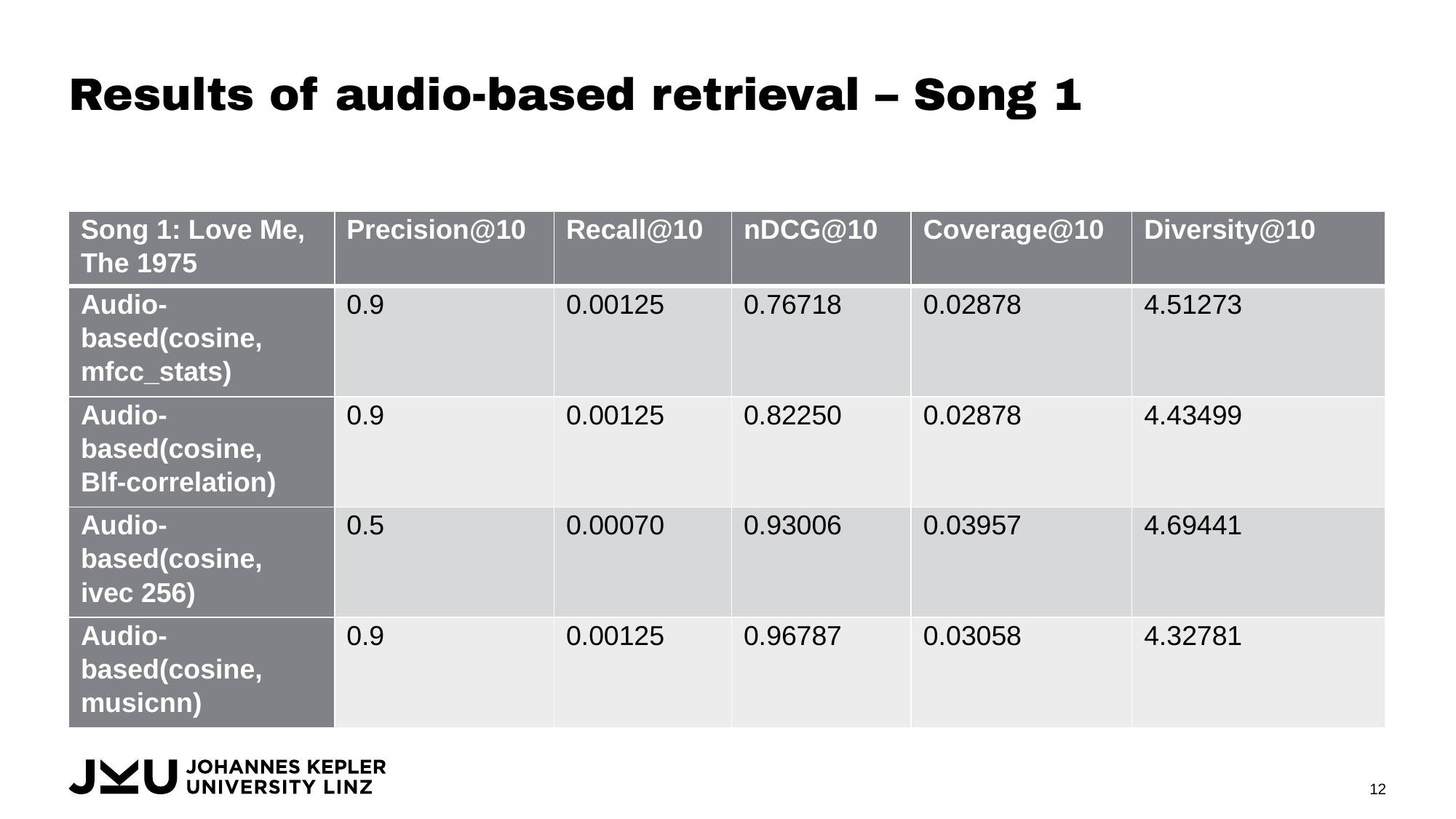

# Results of audio-based retrieval – Song 1
| Song 1: Love Me, The 1975 | Precision@10 | Recall@10 | nDCG@10 | Coverage@10 | Diversity@10 |
| --- | --- | --- | --- | --- | --- |
| Audio-based(cosine, mfcc\_stats) | 0.9 | 0.00125 | 0.76718 | 0.02878 | 4.51273 |
| Audio-based(cosine, Blf-correlation) | 0.9 | 0.00125 | 0.82250 | 0.02878 | 4.43499 |
| Audio-based(cosine, ivec 256) | 0.5 | 0.00070 | 0.93006 | 0.03957 | 4.69441 |
| Audio-based(cosine, musicnn) | 0.9 | 0.00125 | 0.96787 | 0.03058 | 4.32781 |

12